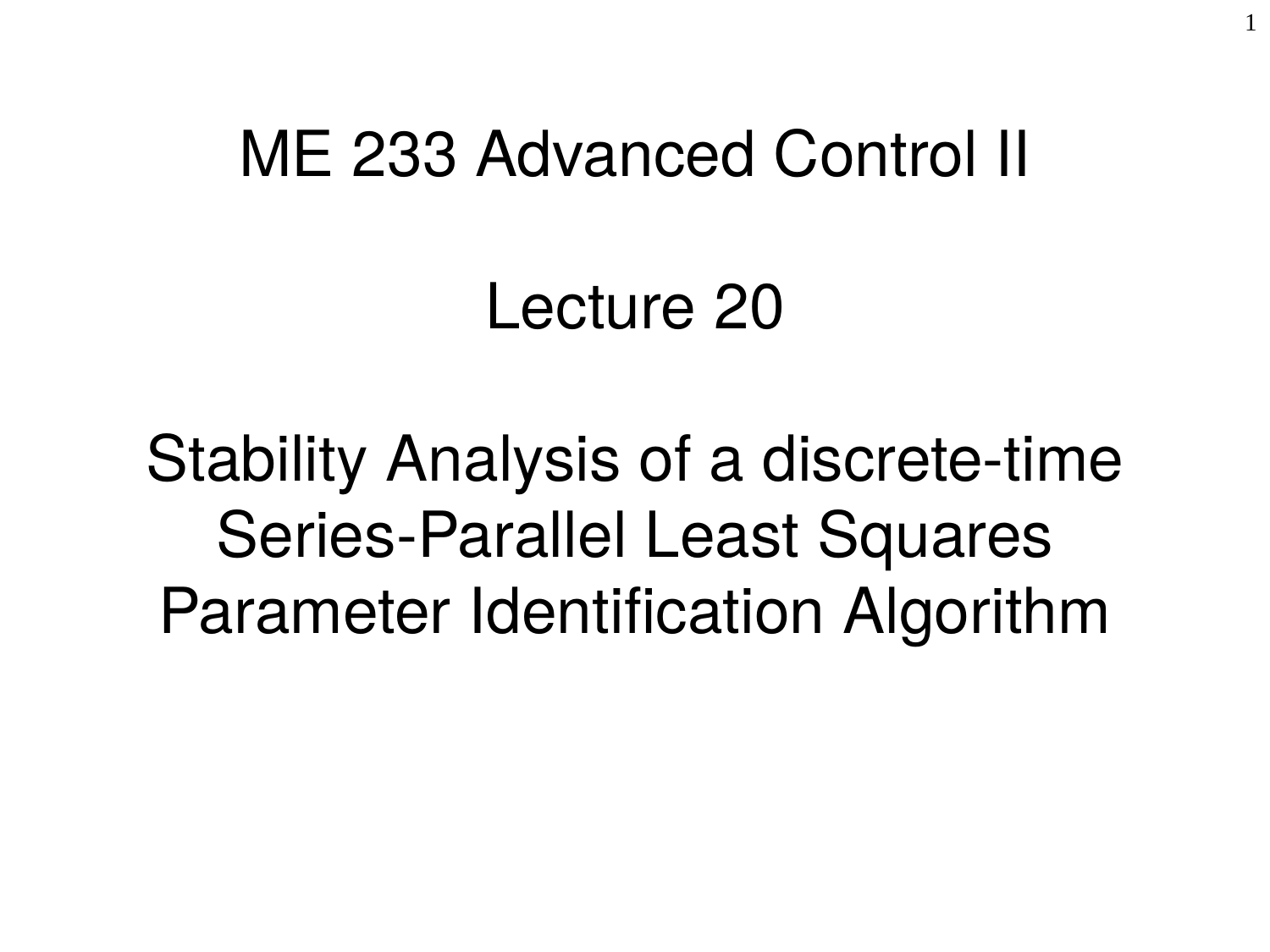

1
# ME 233 Advanced Control II Lecture 20 Stability Analysis of a discrete-time Series-Parallel Least Squares Parameter Identification Algorithm
TexPoint fonts used in EMF.
Read the TexPoint manual before you delete this box.: AA